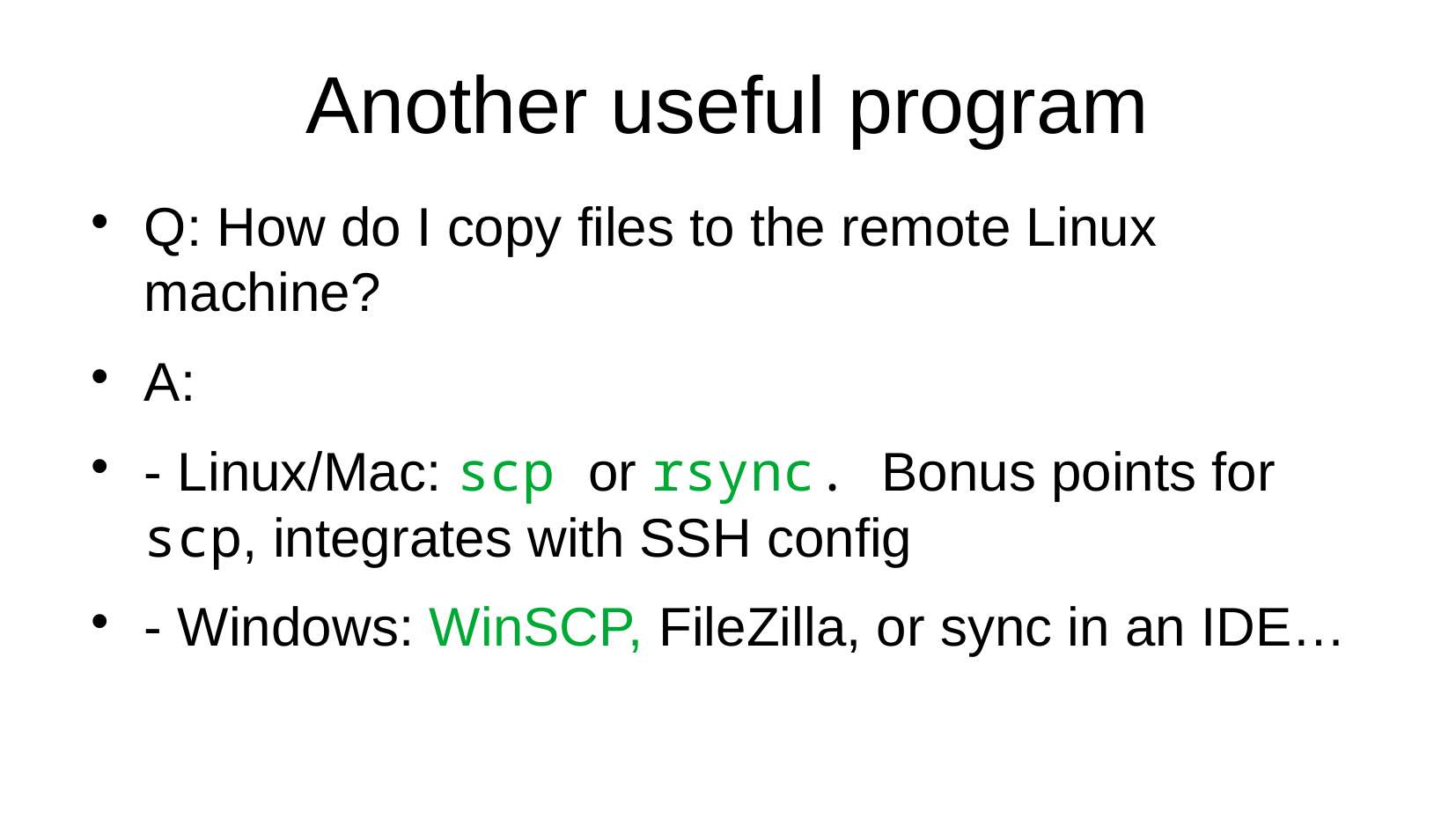

Another useful program
Q: How do I copy files to the remote Linux machine?
A:
- Linux/Mac: scp or rsync. Bonus points for scp, integrates with SSH config
- Windows: WinSCP, FileZilla, or sync in an IDE…